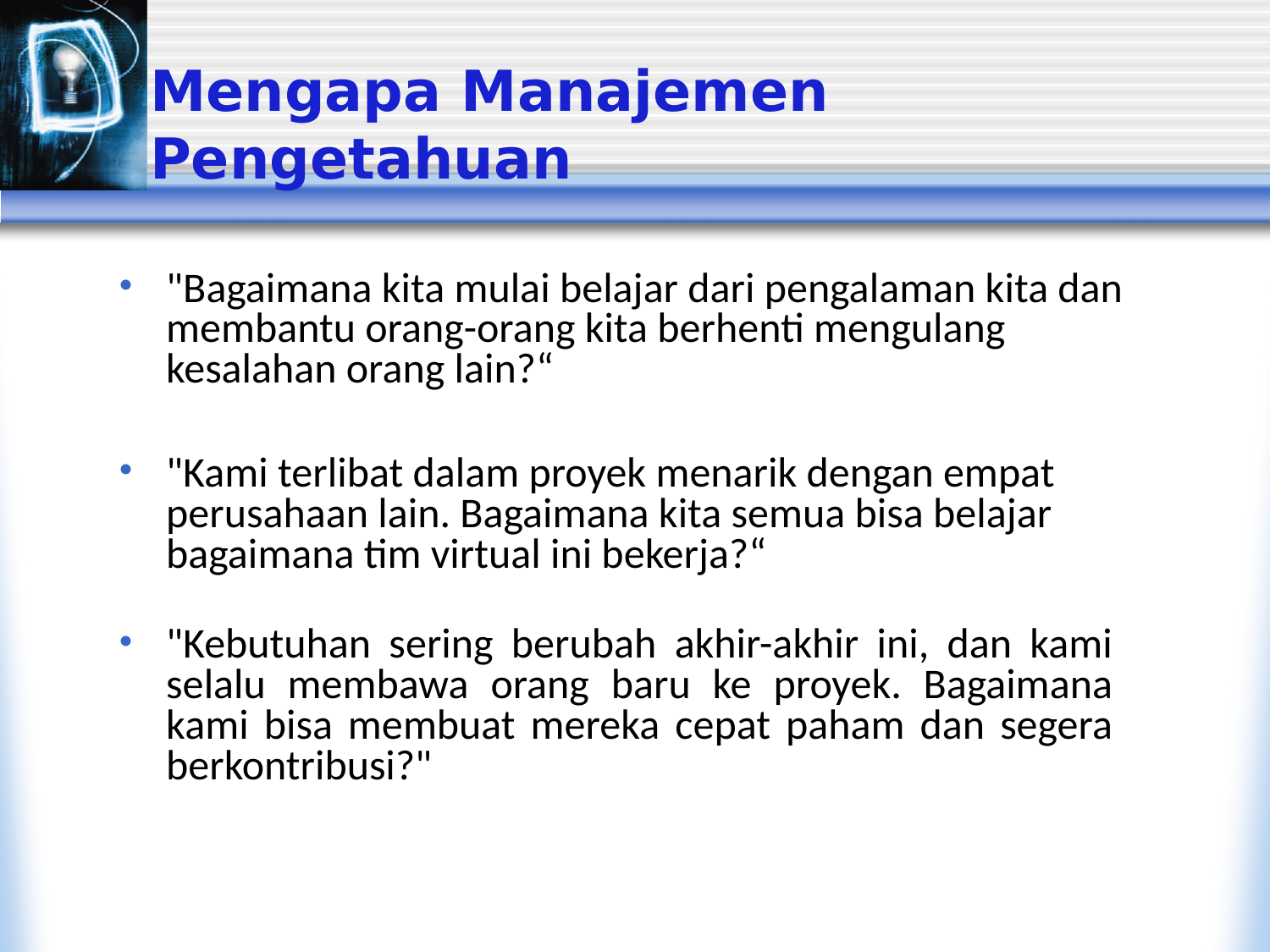

# Mengapa Manajemen Pengetahuan
"Bagaimana kita mulai belajar dari pengalaman kita dan membantu orang-orang kita berhenti mengulang kesalahan orang lain?“

"Kami terlibat dalam proyek menarik dengan empat perusahaan lain. Bagaimana kita semua bisa belajar bagaimana tim virtual ini bekerja?“

"Kebutuhan sering berubah akhir-akhir ini, dan kami selalu membawa orang baru ke proyek. Bagaimana kami bisa membuat mereka cepat paham dan segera berkontribusi?"